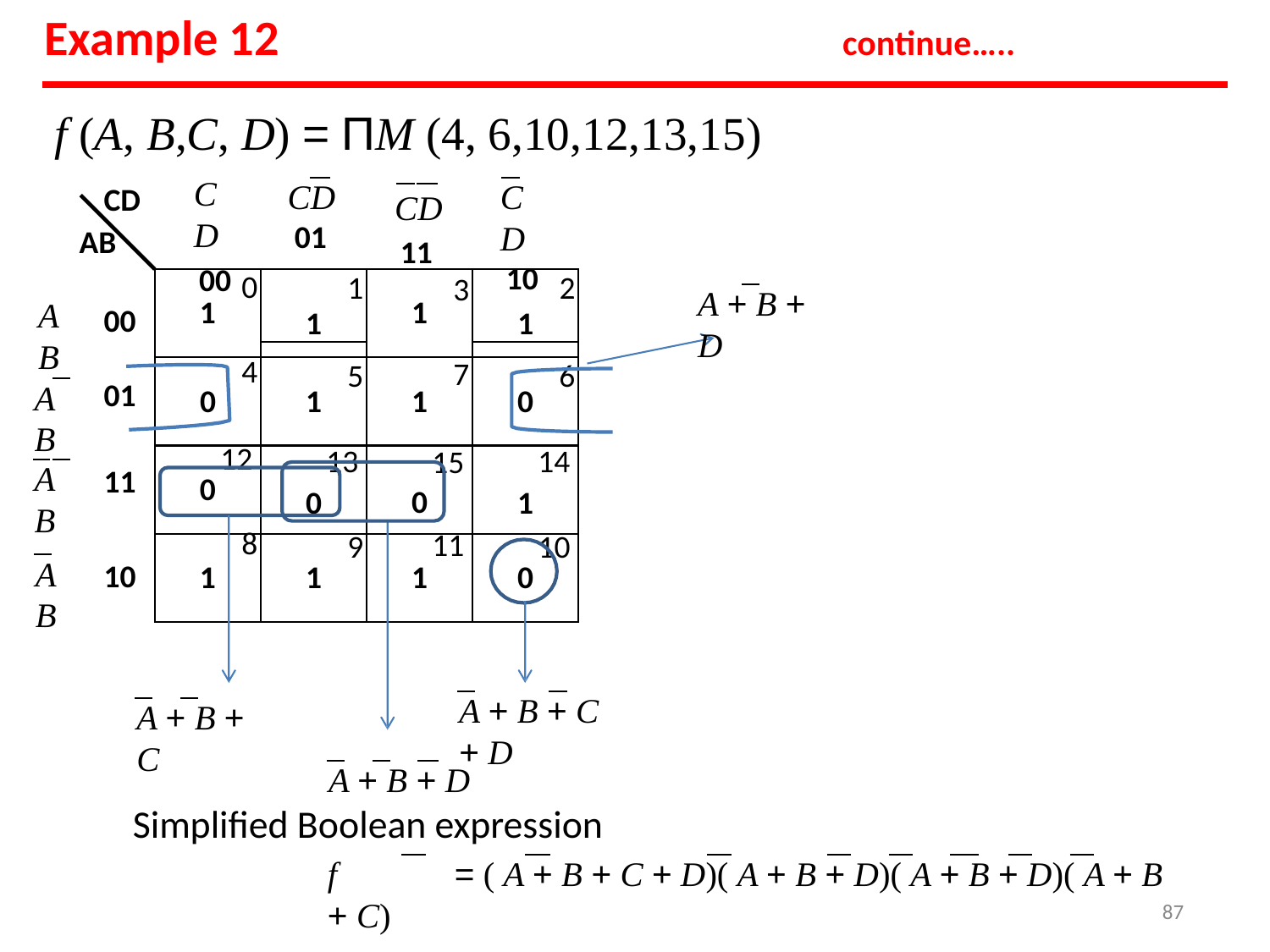

# Example 12
continue…..

f (A, B,C, D) = ΠM (4, 6,10,12,13,15)
CD
00
CD
01
CD
10
CD  AB

CD
11

0
3

1
1
2
1
A + B + D

1
1
AB
00

4
7
5
6
01
AB

0
1
1
0
12
13
0
14
1
15
0
AB
11

0
8
11
9
10
AB
10

1
1
1
0
A + B + C + D

A + B + C

A + B + D
Simplified Boolean expression
f	= ( A + B + C + D)( A + B + D)( A + B + D)( A + B + C)

87